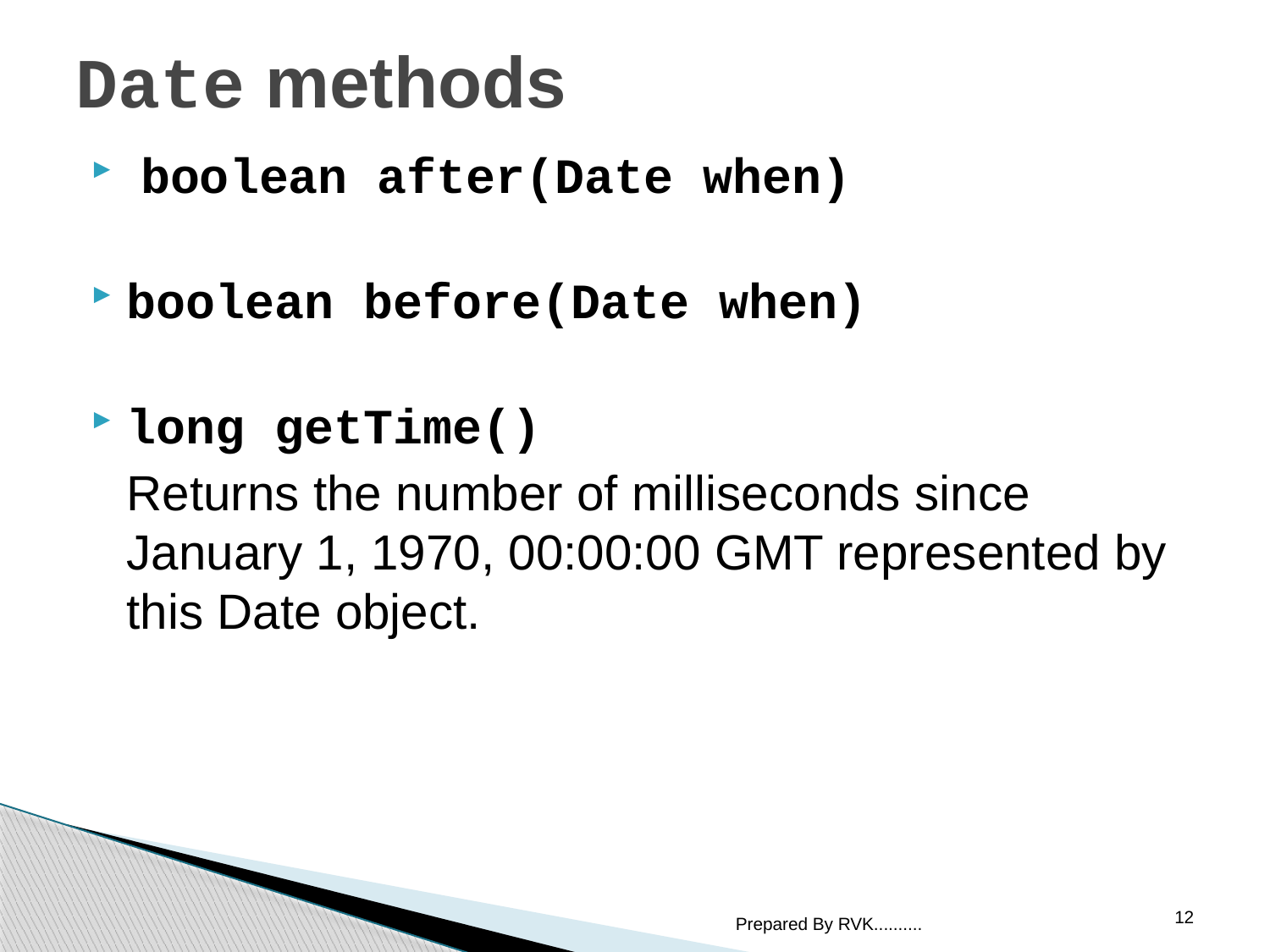

# Date methods
 boolean after(Date when)
boolean before(Date when)
long getTime()
	Returns the number of milliseconds since January 1, 1970, 00:00:00 GMT represented by this Date object.
12
Prepared By RVK..........